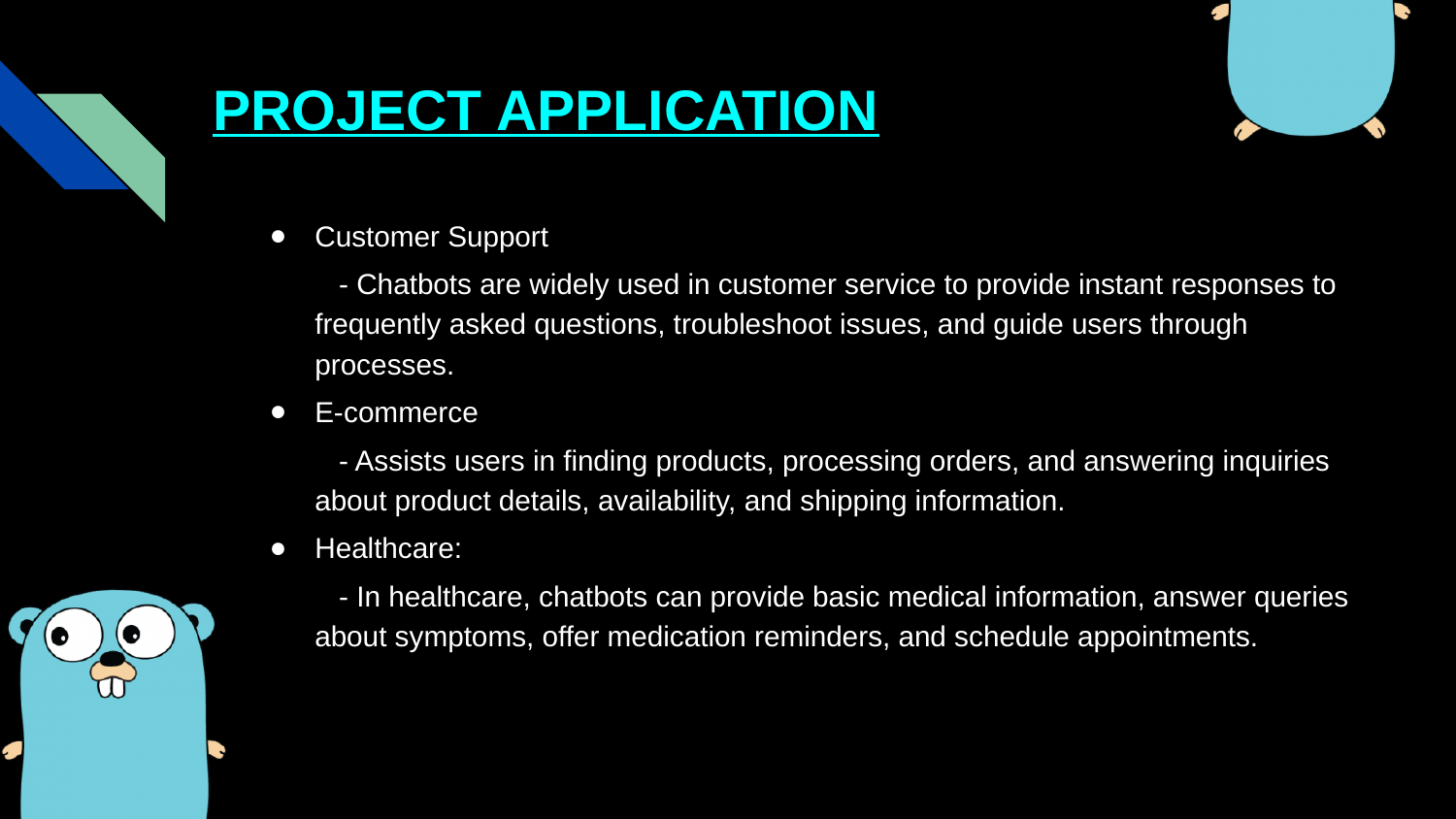

# PROJECT APPLICATION
Customer Support
   - Chatbots are widely used in customer service to provide instant responses to frequently asked questions, troubleshoot issues, and guide users through processes.
E-commerce
   - Assists users in finding products, processing orders, and answering inquiries about product details, availability, and shipping information.
Healthcare:
   - In healthcare, chatbots can provide basic medical information, answer queries about symptoms, offer medication reminders, and schedule appointments.